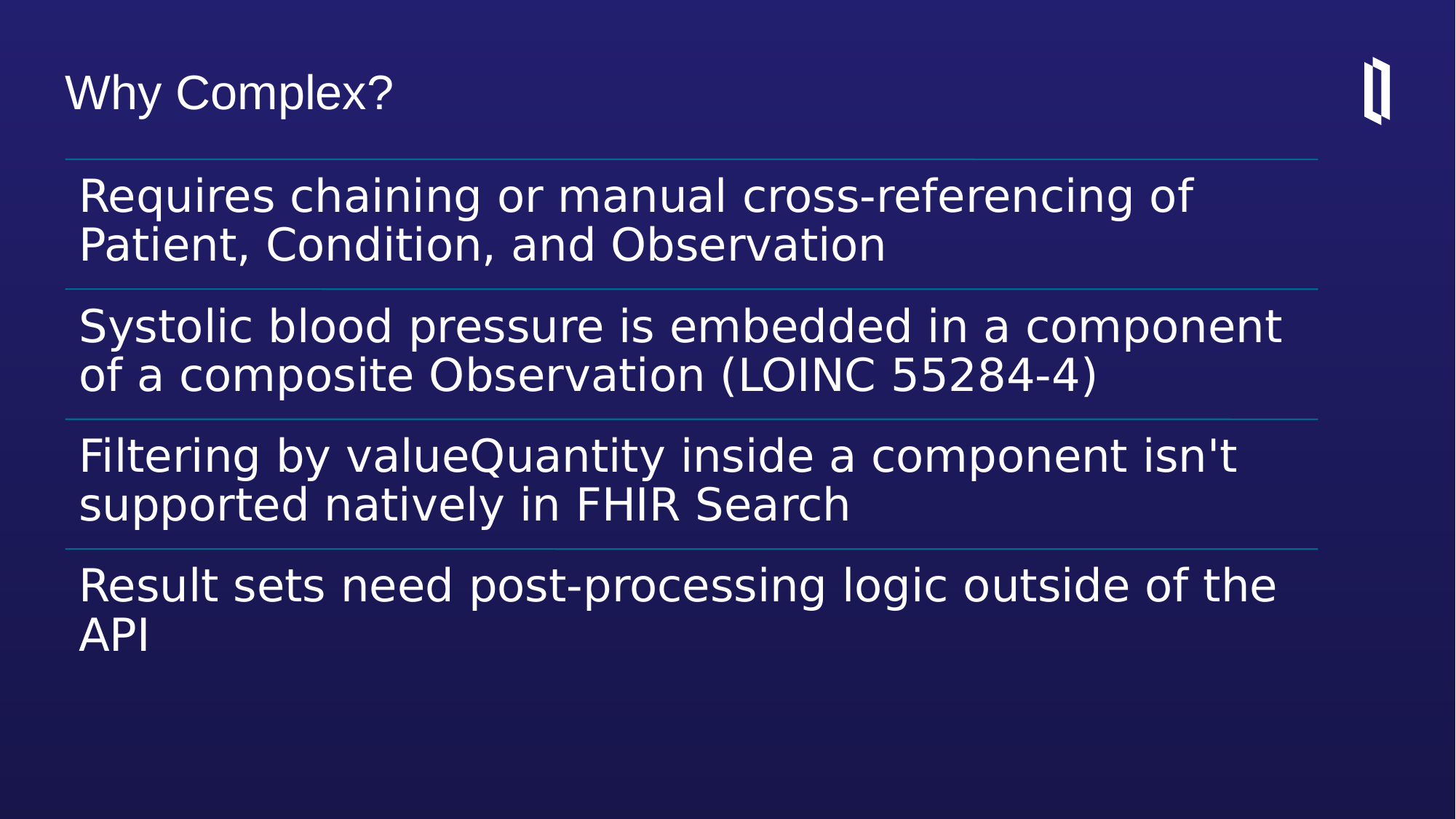

# Why Complex?
Requires chaining or manual cross-referencing of Patient, Condition, and Observation
Systolic blood pressure is embedded in a component of a composite Observation (LOINC 55284-4)
Filtering by valueQuantity inside a component isn't supported natively in FHIR Search
Result sets need post-processing logic outside of the API